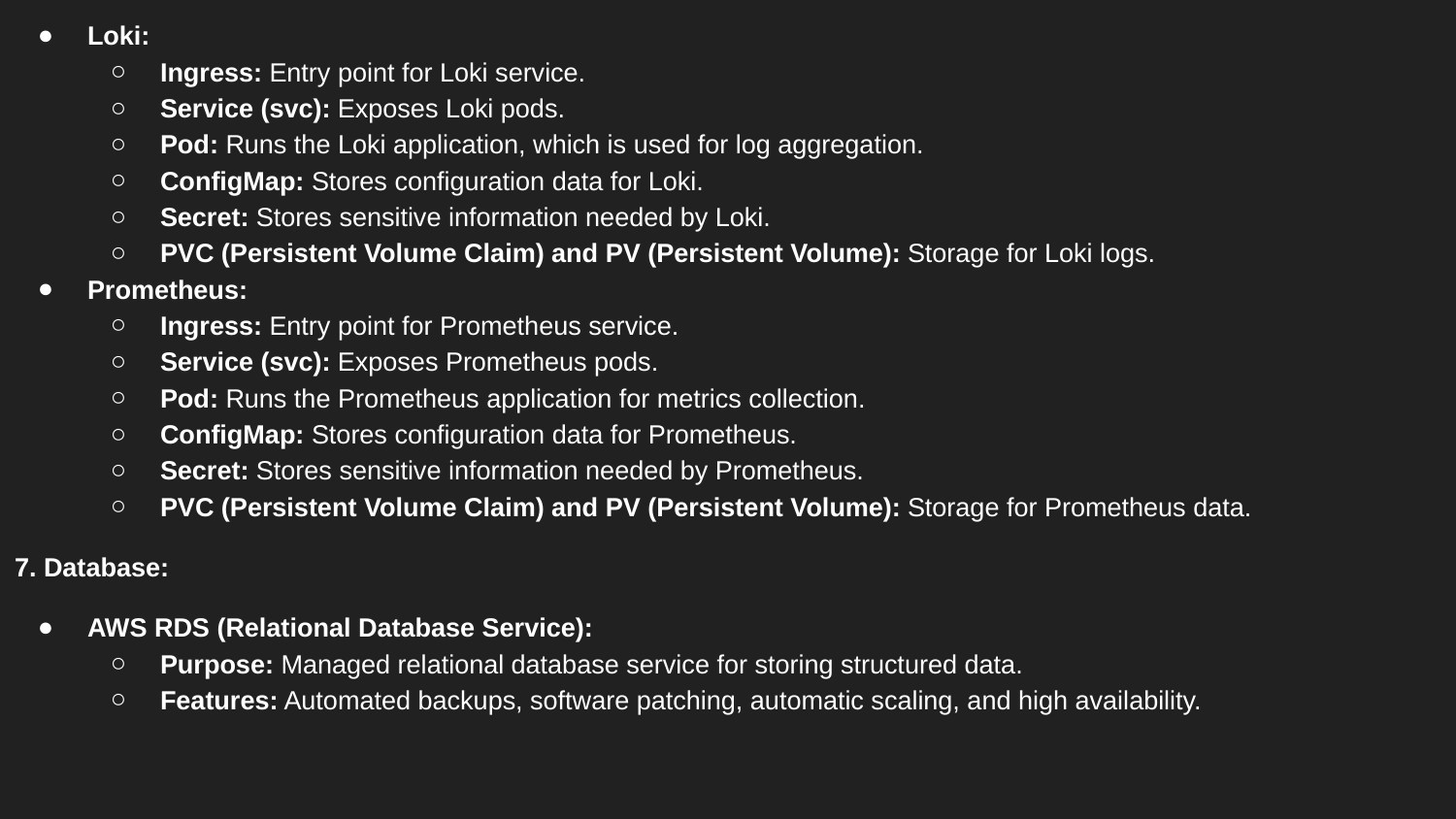

Loki:
Ingress: Entry point for Loki service.
Service (svc): Exposes Loki pods.
Pod: Runs the Loki application, which is used for log aggregation.
ConfigMap: Stores configuration data for Loki.
Secret: Stores sensitive information needed by Loki.
PVC (Persistent Volume Claim) and PV (Persistent Volume): Storage for Loki logs.
Prometheus:
Ingress: Entry point for Prometheus service.
Service (svc): Exposes Prometheus pods.
Pod: Runs the Prometheus application for metrics collection.
ConfigMap: Stores configuration data for Prometheus.
Secret: Stores sensitive information needed by Prometheus.
PVC (Persistent Volume Claim) and PV (Persistent Volume): Storage for Prometheus data.
7. Database:
AWS RDS (Relational Database Service):
Purpose: Managed relational database service for storing structured data.
Features: Automated backups, software patching, automatic scaling, and high availability.